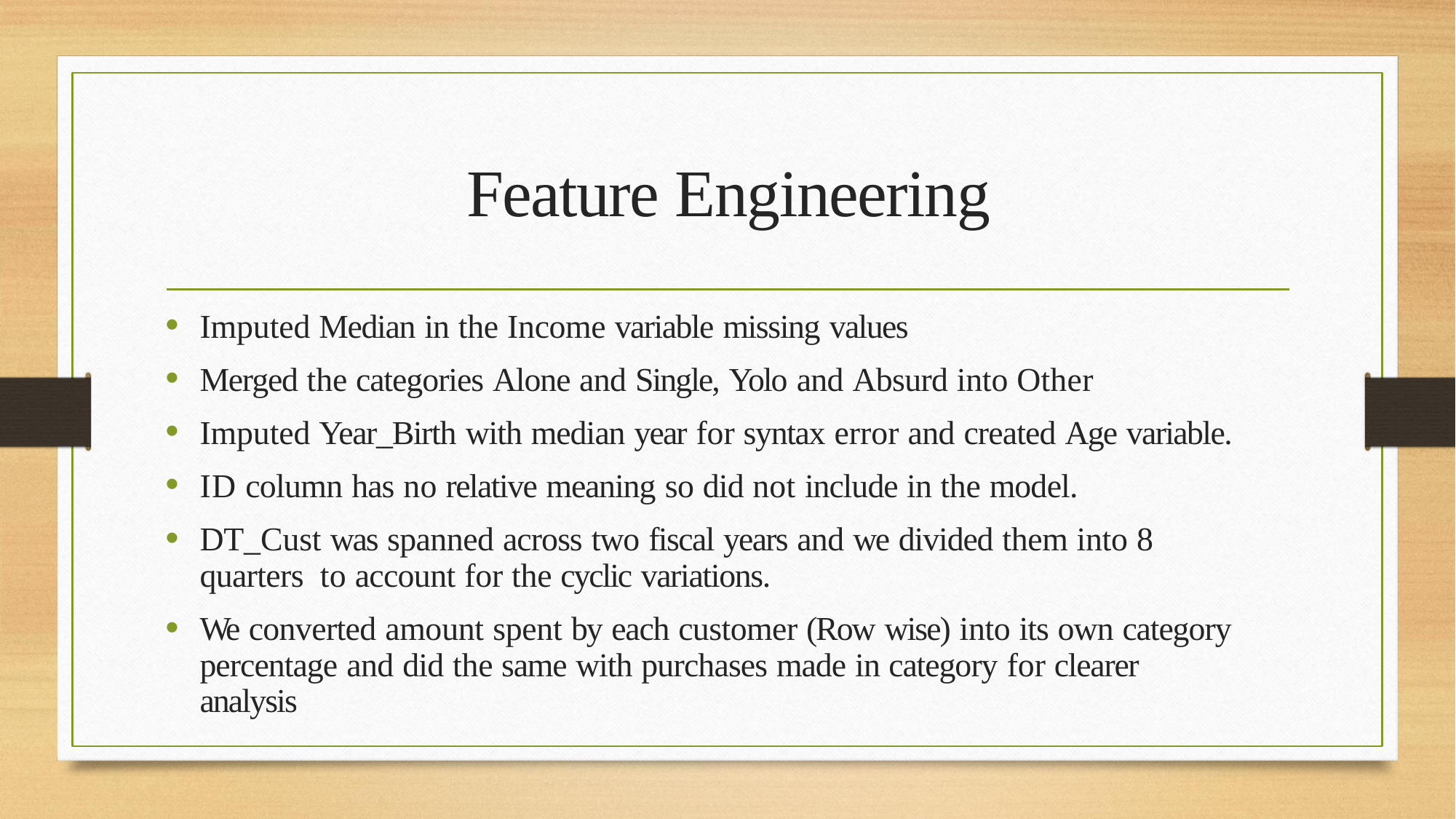

# Feature Engineering
Imputed Median in the Income variable missing values
Merged the categories Alone and Single, Yolo and Absurd into Other
Imputed Year_Birth with median year for syntax error and created Age variable.
ID column has no relative meaning so did not include in the model.
DT_Cust was spanned across two fiscal years and we divided them into 8 quarters  to account for the cyclic variations.
We converted amount spent by each customer (Row wise) into its own category  percentage and did the same with purchases made in category for clearer analysis